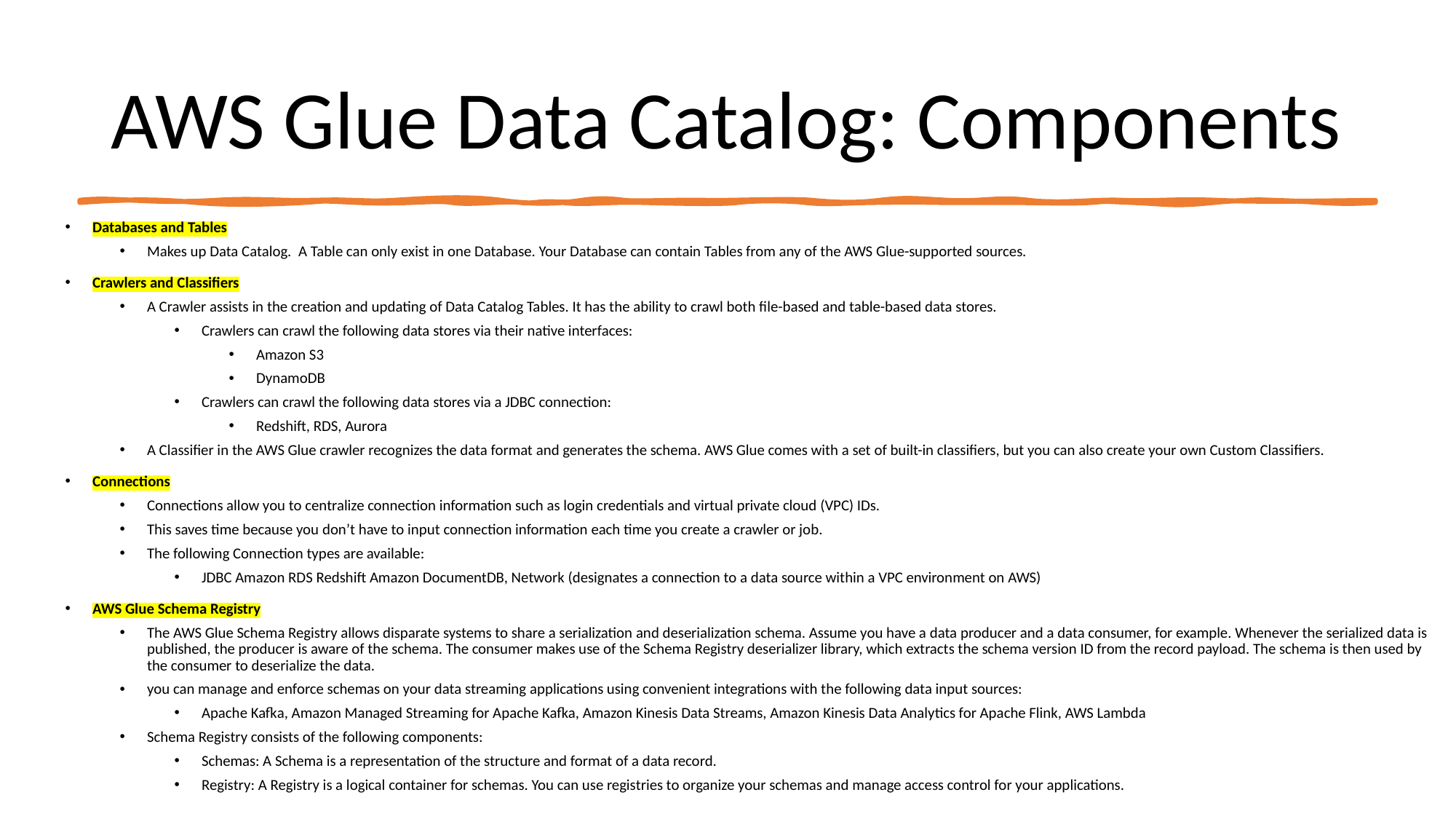

# AWS Glue Data Catalog: Components

Databases and Tables
Makes up Data Catalog.  A Table can only exist in one Database. Your Database can contain Tables from any of the AWS Glue-supported sources.
Crawlers and Classifiers
A Crawler assists in the creation and updating of Data Catalog Tables. It has the ability to crawl both file-based and table-based data stores.
Crawlers can crawl the following data stores via their native interfaces:
Amazon S3
DynamoDB
Crawlers can crawl the following data stores via a JDBC connection:
Redshift, RDS, Aurora
A Classifier in the AWS Glue crawler recognizes the data format and generates the schema. AWS Glue comes with a set of built-in classifiers, but you can also create your own Custom Classifiers.
Connections
Connections allow you to centralize connection information such as login credentials and virtual private cloud (VPC) IDs.
This saves time because you don’t have to input connection information each time you create a crawler or job.
The following Connection types are available:
JDBC Amazon RDS Redshift Amazon DocumentDB, Network (designates a connection to a data source within a VPC environment on AWS)
AWS Glue Schema Registry
The AWS Glue Schema Registry allows disparate systems to share a serialization and deserialization schema. Assume you have a data producer and a data consumer, for example. Whenever the serialized data is published, the producer is aware of the schema. The consumer makes use of the Schema Registry deserializer library, which extracts the schema version ID from the record payload. The schema is then used by the consumer to deserialize the data.
you can manage and enforce schemas on your data streaming applications using convenient integrations with the following data input sources:
Apache Kafka, Amazon Managed Streaming for Apache Kafka, Amazon Kinesis Data Streams, Amazon Kinesis Data Analytics for Apache Flink, AWS Lambda
Schema Registry consists of the following components:
Schemas: A Schema is a representation of the structure and format of a data record.
Registry: A Registry is a logical container for schemas. You can use registries to organize your schemas and manage access control for your applications.